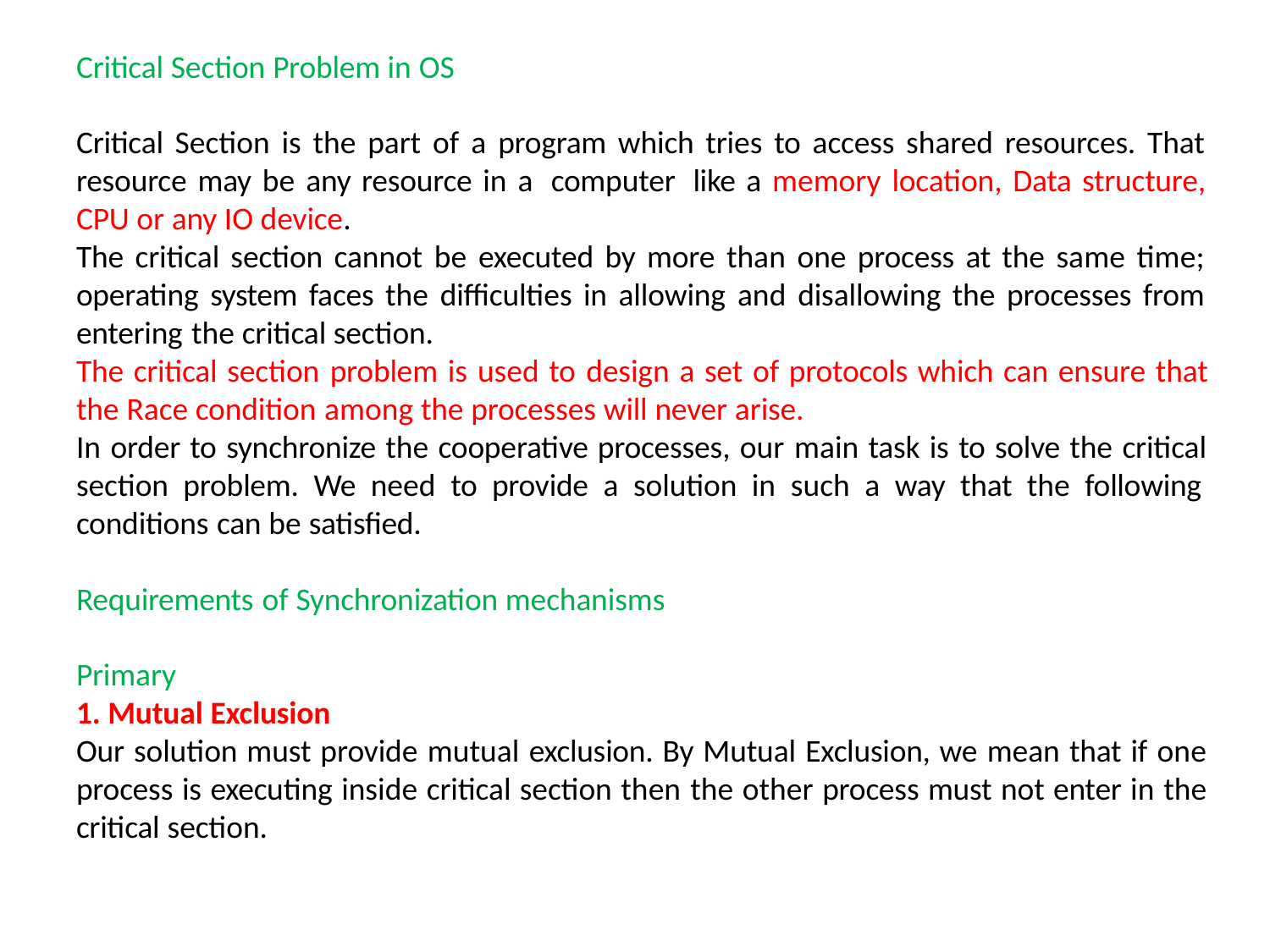

Critical Section Problem in OS

Critical Section is the part of a program which tries to access shared resources. That  resource may be any resource in a computer like a memory location, Data structure,  CPU or any IO device.
The critical section cannot be executed by more than one process at the same time;  operating system faces the difficulties in allowing and disallowing the processes from  entering the critical section.
The critical section problem is used to design a set of protocols which can ensure that
the Race condition among the processes will never arise.
In order to synchronize the cooperative processes, our main task is to solve the critical  section problem. We need to provide a solution in such a way that the following  conditions can be satisfied.

Requirements of Synchronization mechanisms

Primary
1. Mutual Exclusion
Our solution must provide mutual exclusion. By Mutual Exclusion, we mean that if one  process is executing inside critical section then the other process must not enter in the  critical section.